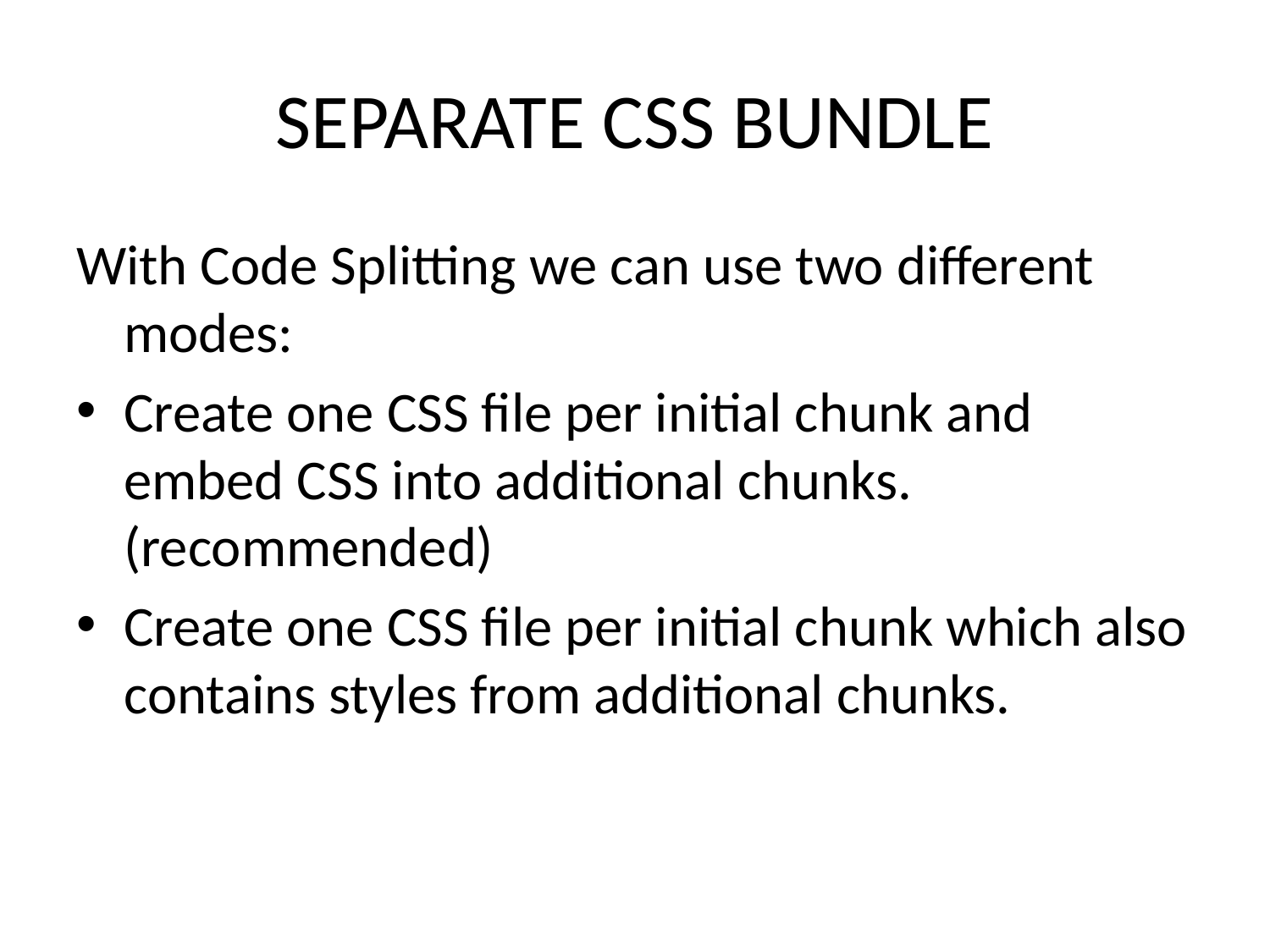

# SEPARATE CSS BUNDLE
With Code Splitting we can use two different modes:
Create one CSS file per initial chunk and embed CSS into additional chunks. (recommended)
Create one CSS file per initial chunk which also contains styles from additional chunks.